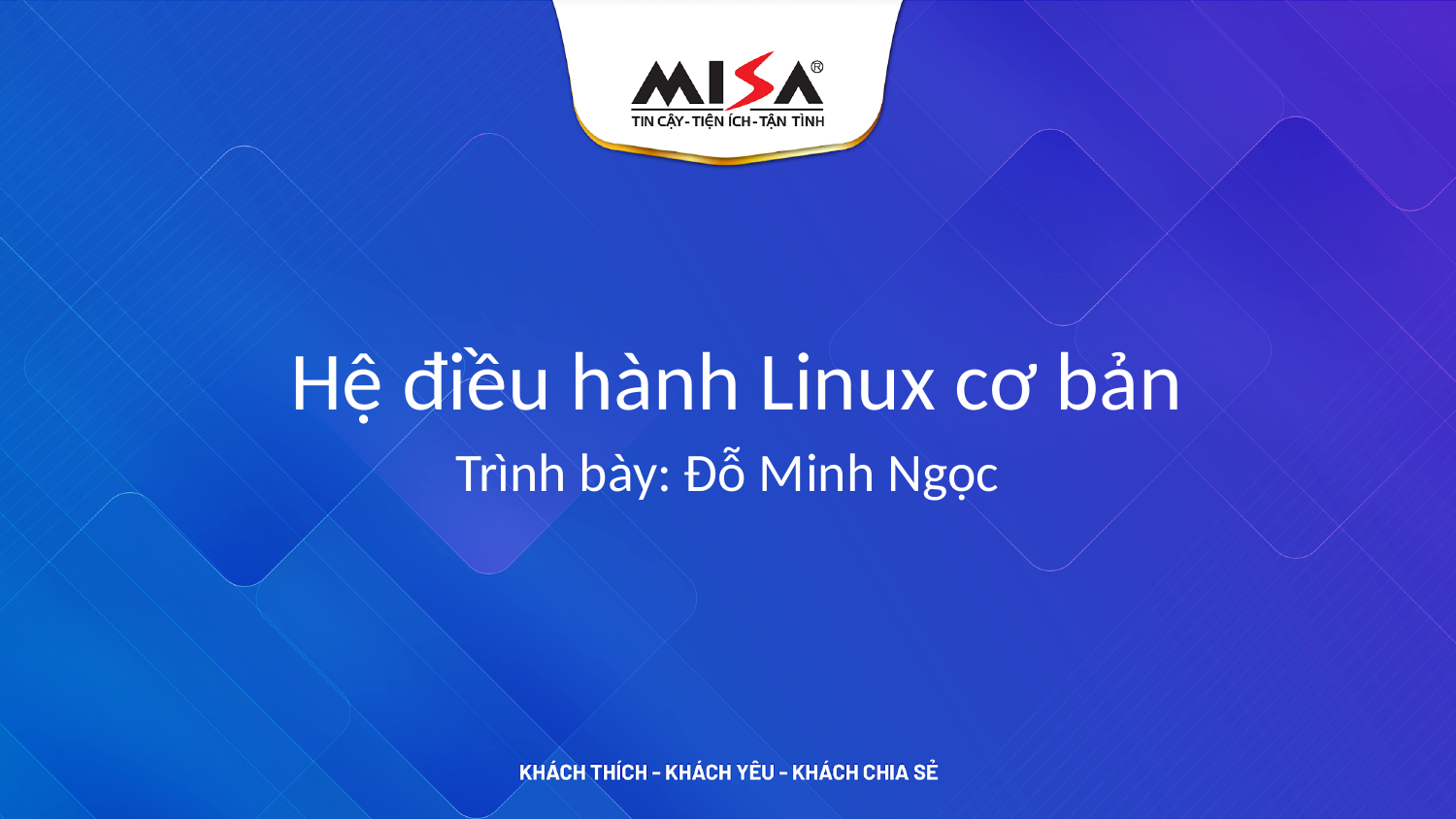

# Hệ điều hành Linux cơ bản
Trình bày: Đỗ Minh Ngọc